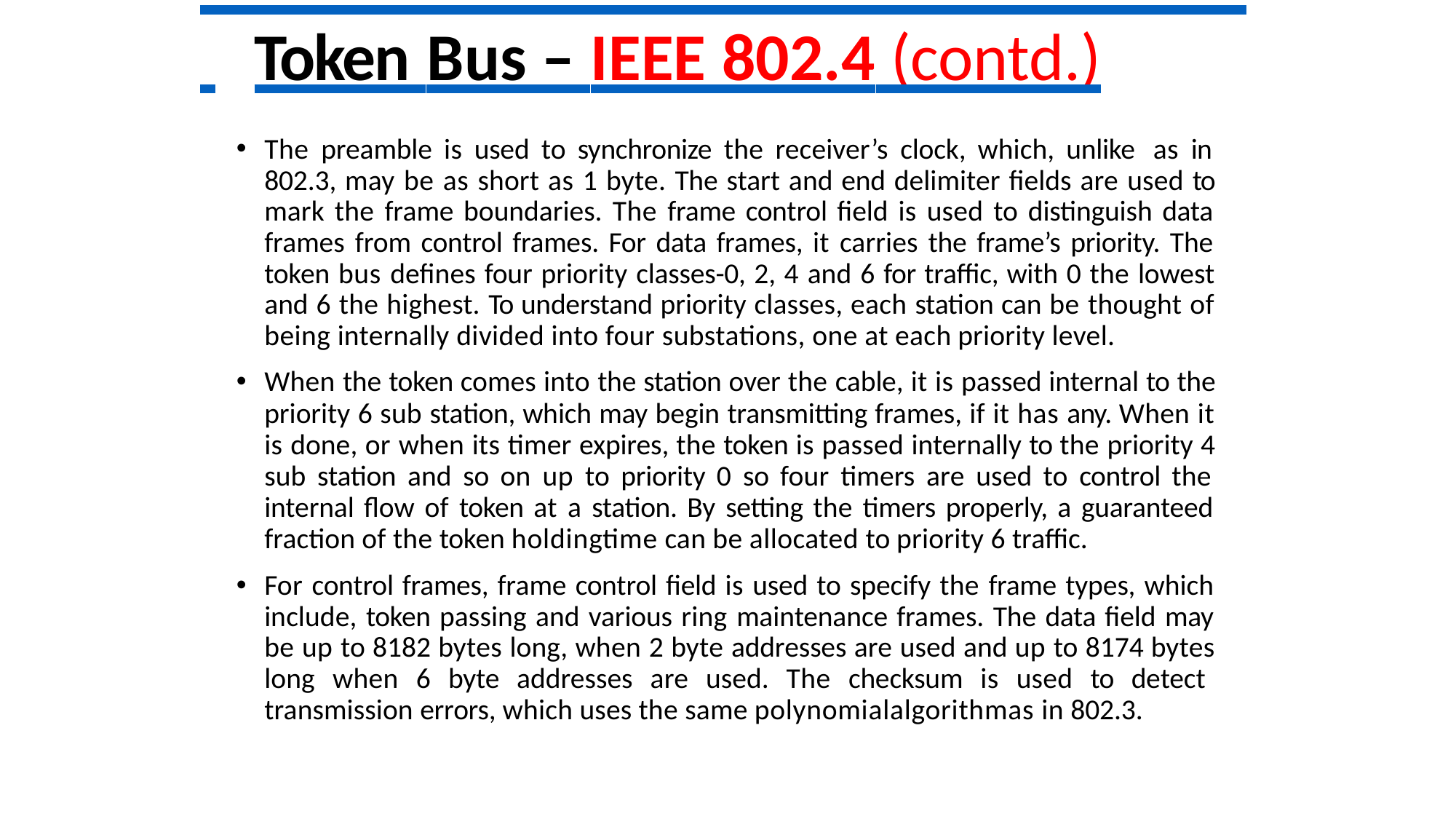

# Token Bus – IEEE 802.4 (contd.)
The preamble is used to synchronize the receiver’s clock, which, unlike as in  802.3, may be as short as 1 byte. The start and end delimiter fields are used to  mark the frame boundaries. The frame control field is used to distinguish data  frames from control frames. For data frames, it carries the frame’s priority. The  token bus defines four priority classes-0, 2, 4 and 6 for traffic, with 0 the lowest  and 6 the highest. To understand priority classes, each station can be thought of  being internally divided into four substations, one at each priority level.
When the token comes into the station over the cable, it is passed internal to the  priority 6 sub station, which may begin transmitting frames, if it has any. When it  is done, or when its timer expires, the token is passed internally to the priority 4  sub station and so on up to priority 0 so four timers are used to control the  internal flow of token at a station. By setting the timers properly, a guaranteed  fraction of the token holdingtime can be allocated to priority 6 traffic.
For control frames, frame control field is used to specify the frame types, which  include, token passing and various ring maintenance frames. The data field may  be up to 8182 bytes long, when 2 byte addresses are used and up to 8174 bytes  long when 6 byte addresses are used. The checksum is used to detect  transmission errors, which uses the same polynomialalgorithmas in 802.3.